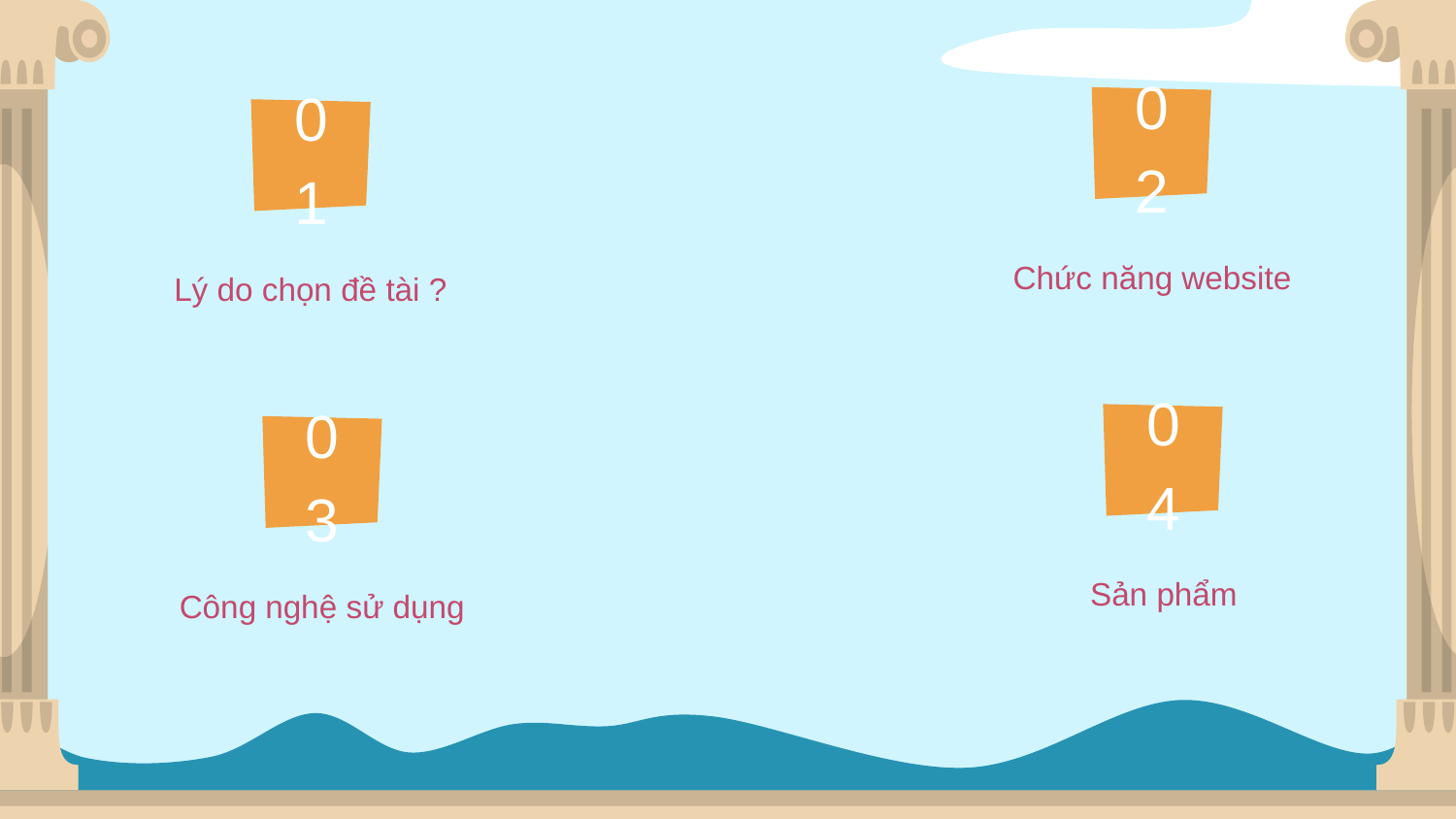

02

01
Chức năng website
Lý do chọn đề tài ?

04

03
Sản phẩm
Công nghệ sử dụng